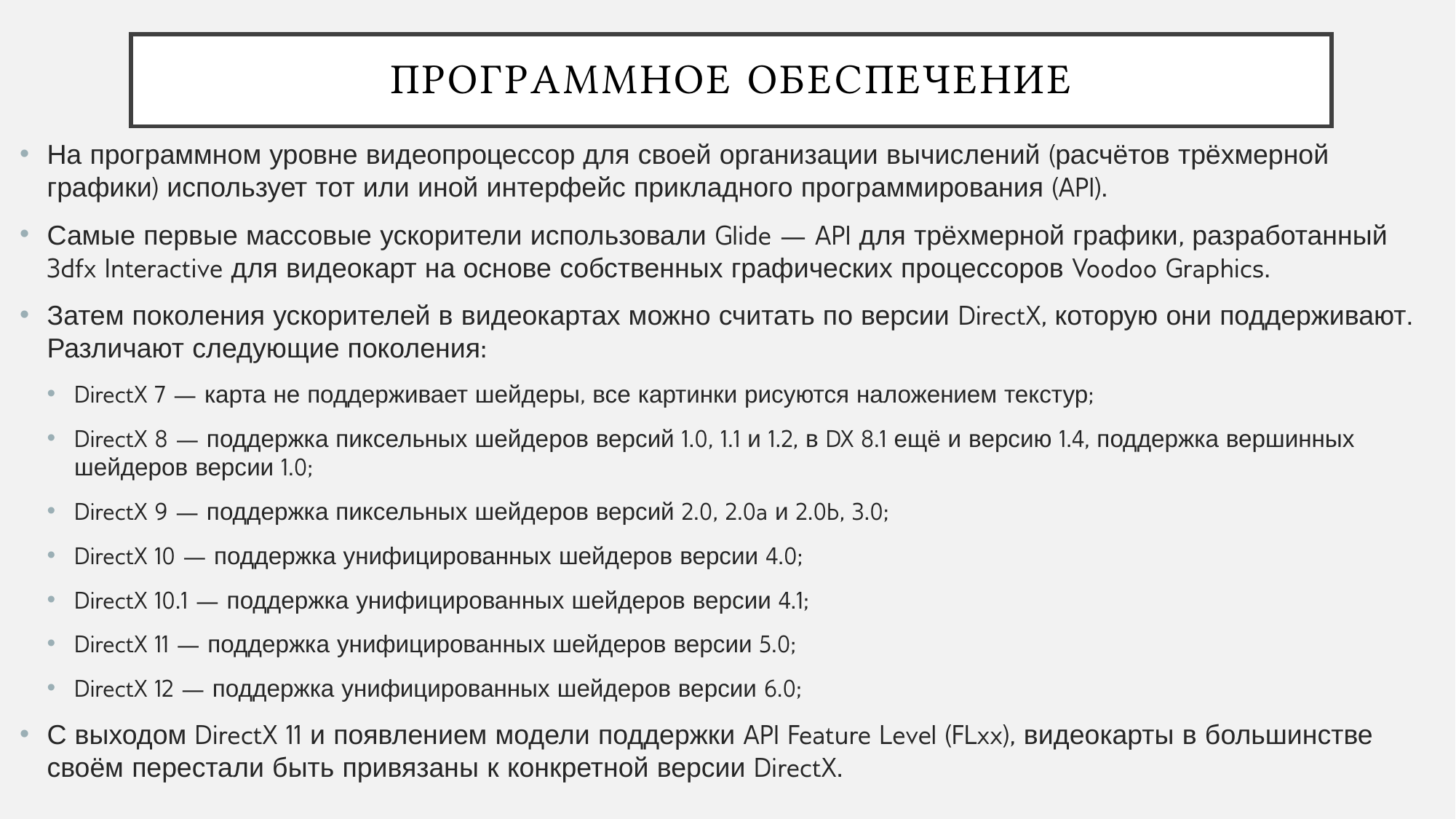

# Программное обеспечение
На программном уровне видеопроцессор для своей организации вычислений (расчётов трёхмерной графики) использует тот или иной интерфейс прикладного программирования (API).
Самые первые массовые ускорители использовали Glide — API для трёхмерной графики, разработанный 3dfx Interactive для видеокарт на основе собственных графических процессоров Voodoo Graphics.
Затем поколения ускорителей в видеокартах можно считать по версии DirectX, которую они поддерживают. Различают следующие поколения:
DirectX 7 — карта не поддерживает шейдеры, все картинки рисуются наложением текстур;
DirectX 8 — поддержка пиксельных шейдеров версий 1.0, 1.1 и 1.2, в DX 8.1 ещё и версию 1.4, поддержка вершинных шейдеров версии 1.0;
DirectX 9 — поддержка пиксельных шейдеров версий 2.0, 2.0a и 2.0b, 3.0;
DirectX 10 — поддержка унифицированных шейдеров версии 4.0;
DirectX 10.1 — поддержка унифицированных шейдеров версии 4.1;
DirectX 11 — поддержка унифицированных шейдеров версии 5.0;
DirectX 12 — поддержка унифицированных шейдеров версии 6.0;
С выходом DirectX 11 и появлением модели поддержки API Feature Level (FLxx), видеокарты в большинстве своём перестали быть привязаны к конкретной версии DirectX.